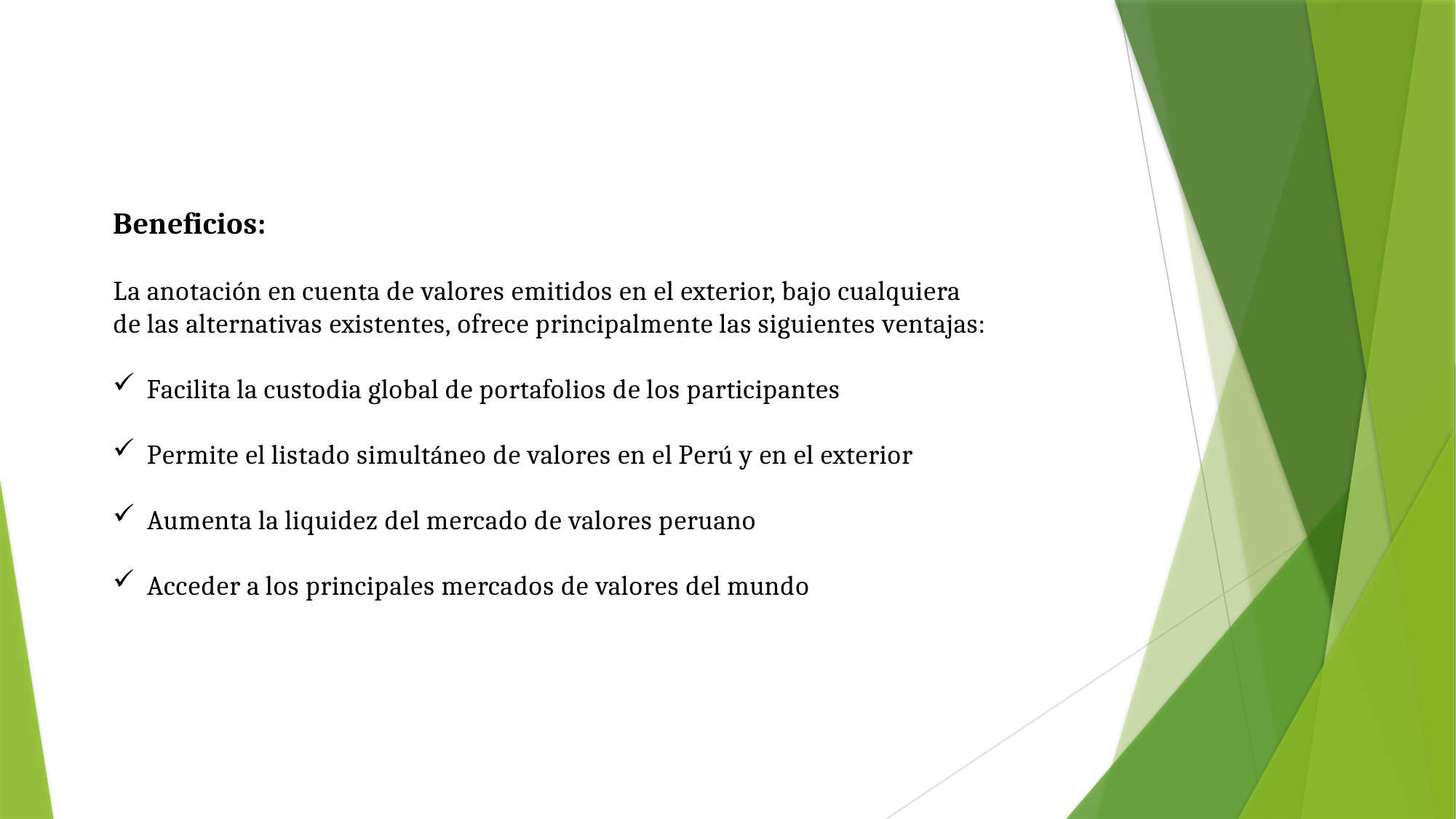

Beneficios:

La anotación en cuenta de valores emitidos en el exterior, bajo cualquiera de las alternativas existentes, ofrece principalmente las siguientes ventajas:

Facilita la custodia global de portafolios de los participantes

Permite el listado simultáneo de valores en el Perú y en el exterior

Aumenta la liquidez del mercado de valores peruano

Acceder a los principales mercados de valores del mundo